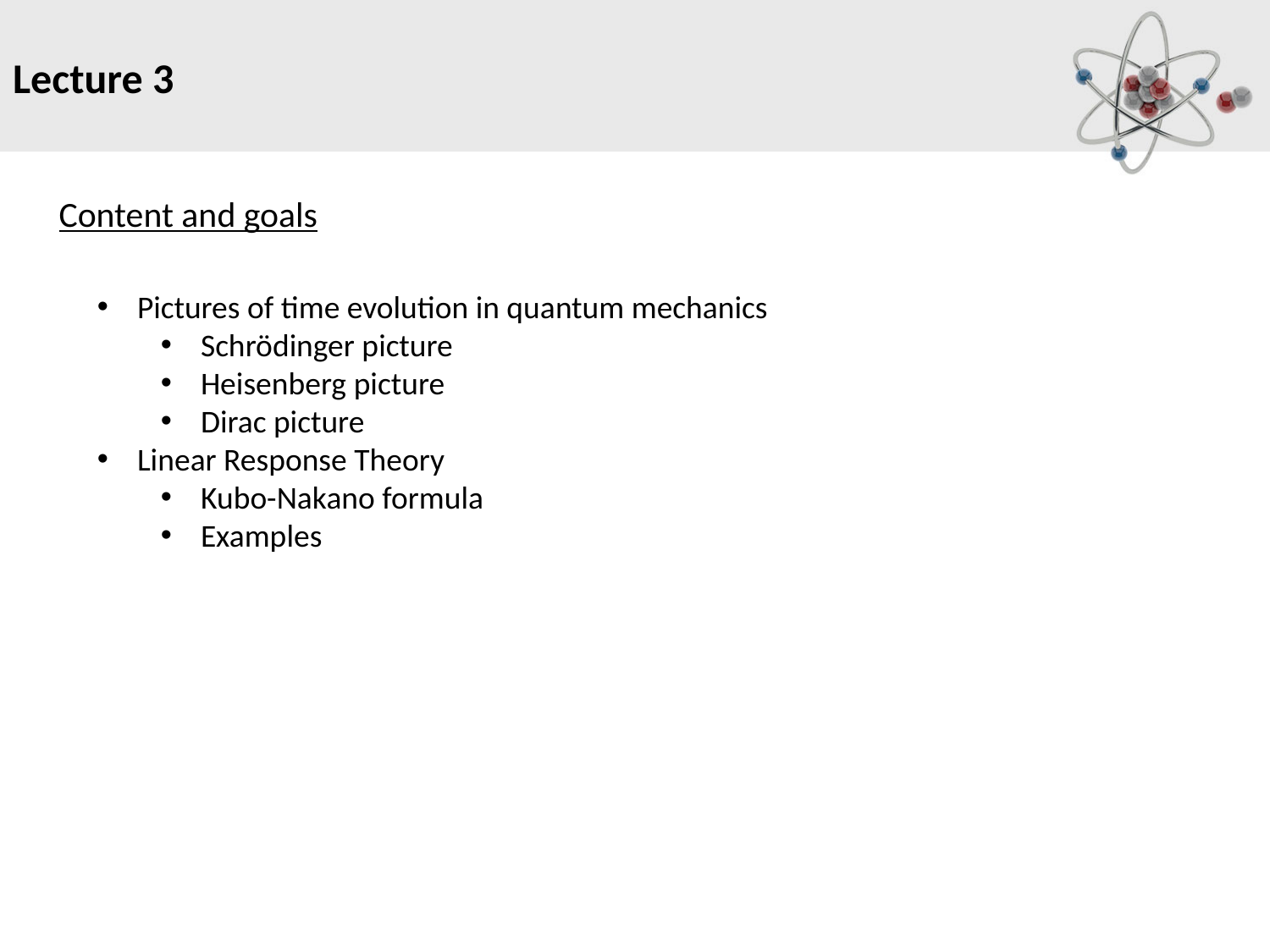

# Lecture 3
Content and goals
Pictures of time evolution in quantum mechanics
Schrödinger picture
Heisenberg picture
Dirac picture
Linear Response Theory
Kubo-Nakano formula
Examples